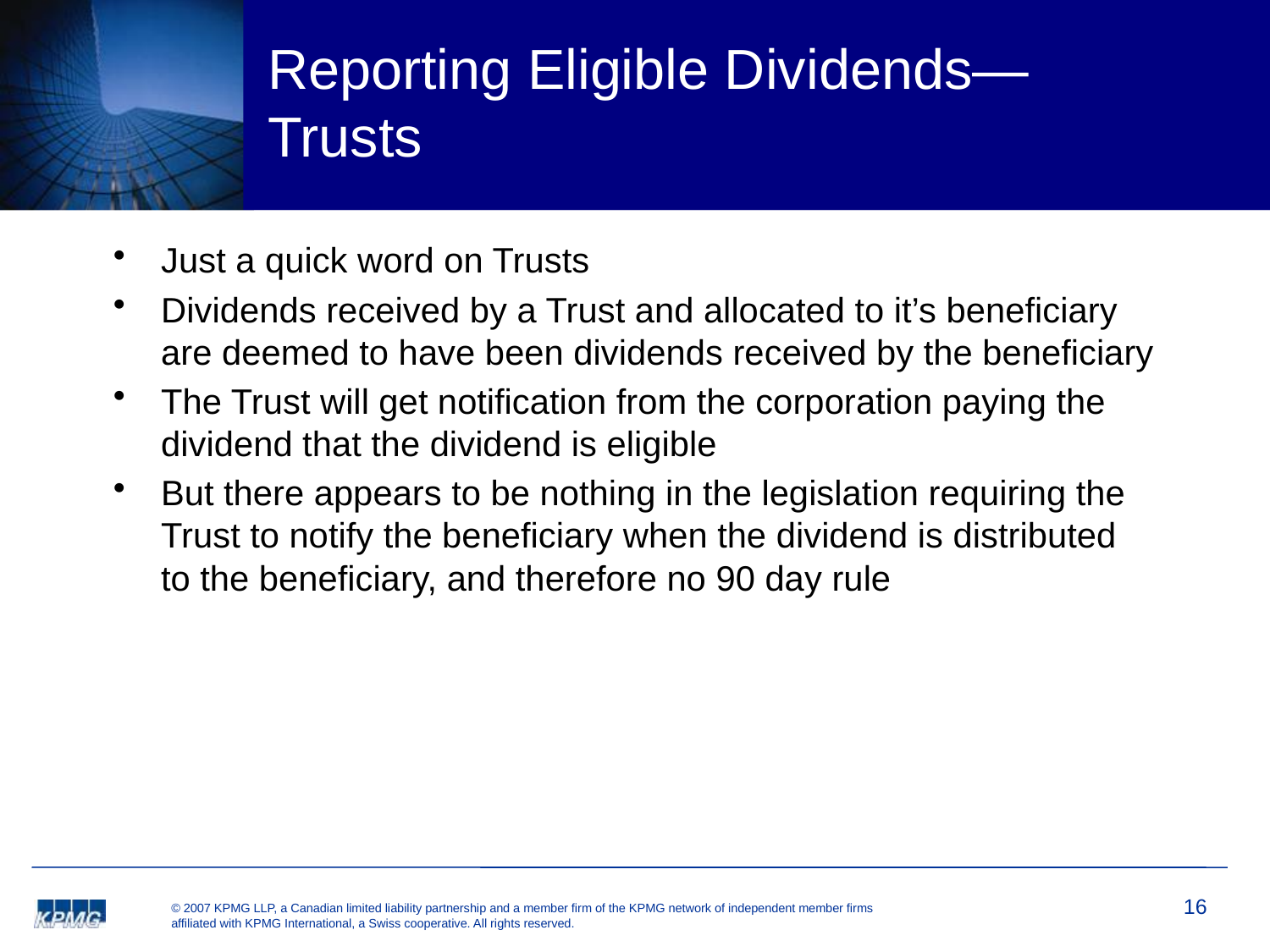

# Reporting Eligible Dividends— Trusts
Just a quick word on Trusts
Dividends received by a Trust and allocated to it’s beneficiary are deemed to have been dividends received by the beneficiary
The Trust will get notification from the corporation paying the dividend that the dividend is eligible
But there appears to be nothing in the legislation requiring the Trust to notify the beneficiary when the dividend is distributed
to the beneficiary, and therefore no 90 day rule